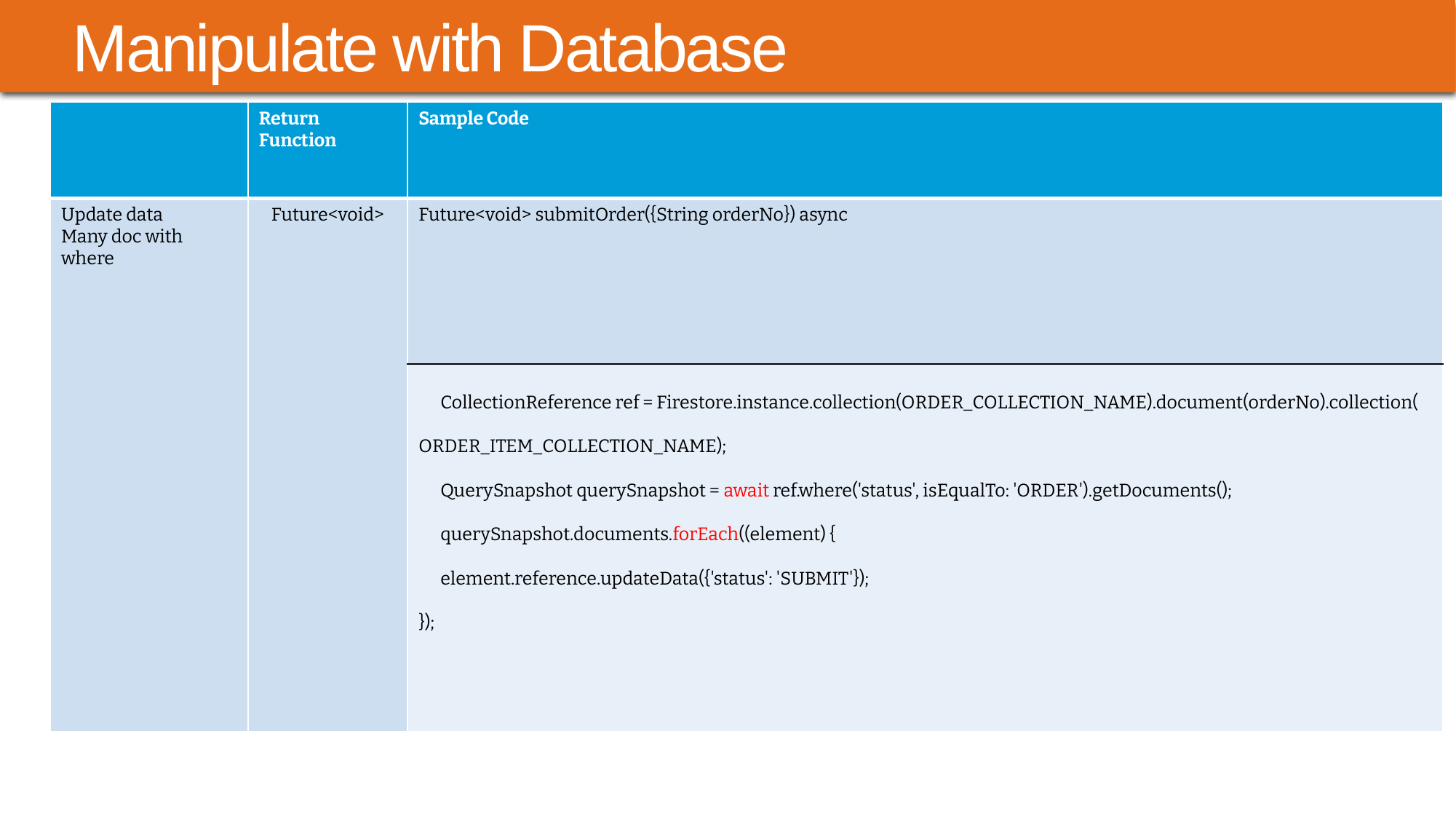

# Manipulate with Database
|  | Return Function | Sample Code |
| --- | --- | --- |
| Update data Many doc with where | Future<void> | Future<void> submitOrder({String orderNo}) async |
|  |  | CollectionReference ref = Firestore.instance.collection(ORDER\_COLLECTION\_NAME).document(orderNo).collection(ORDER\_ITEM\_COLLECTION\_NAME);       QuerySnapshot querySnapshot = await ref.where('status', isEqualTo: 'ORDER').getDocuments();       querySnapshot.documents.forEach((element) {       element.reference.updateData({'status': 'SUBMIT'}); }); |